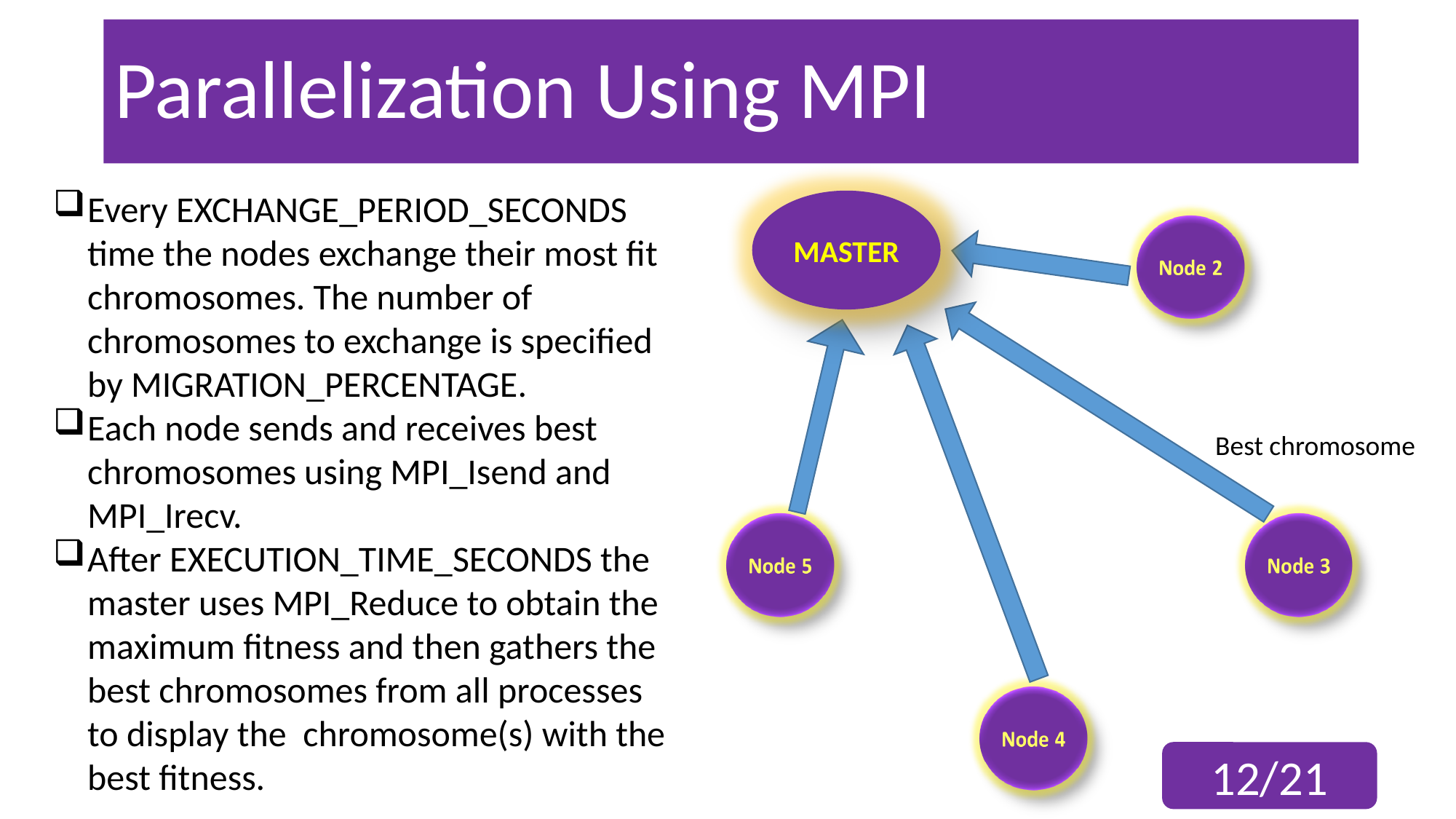

# Parallelization Using MPI
Every EXCHANGE_PERIOD_SECONDS time the nodes exchange their most fit chromosomes. The number of chromosomes to exchange is specified by MIGRATION_PERCENTAGE.
Each node sends and receives best chromosomes using MPI_Isend and MPI_Irecv.
After EXECUTION_TIME_SECONDS the master uses MPI_Reduce to obtain the maximum fitness and then gathers the best chromosomes from all processes to display the  chromosome(s) with the best fitness.
MASTER

Best chromosome

12/21